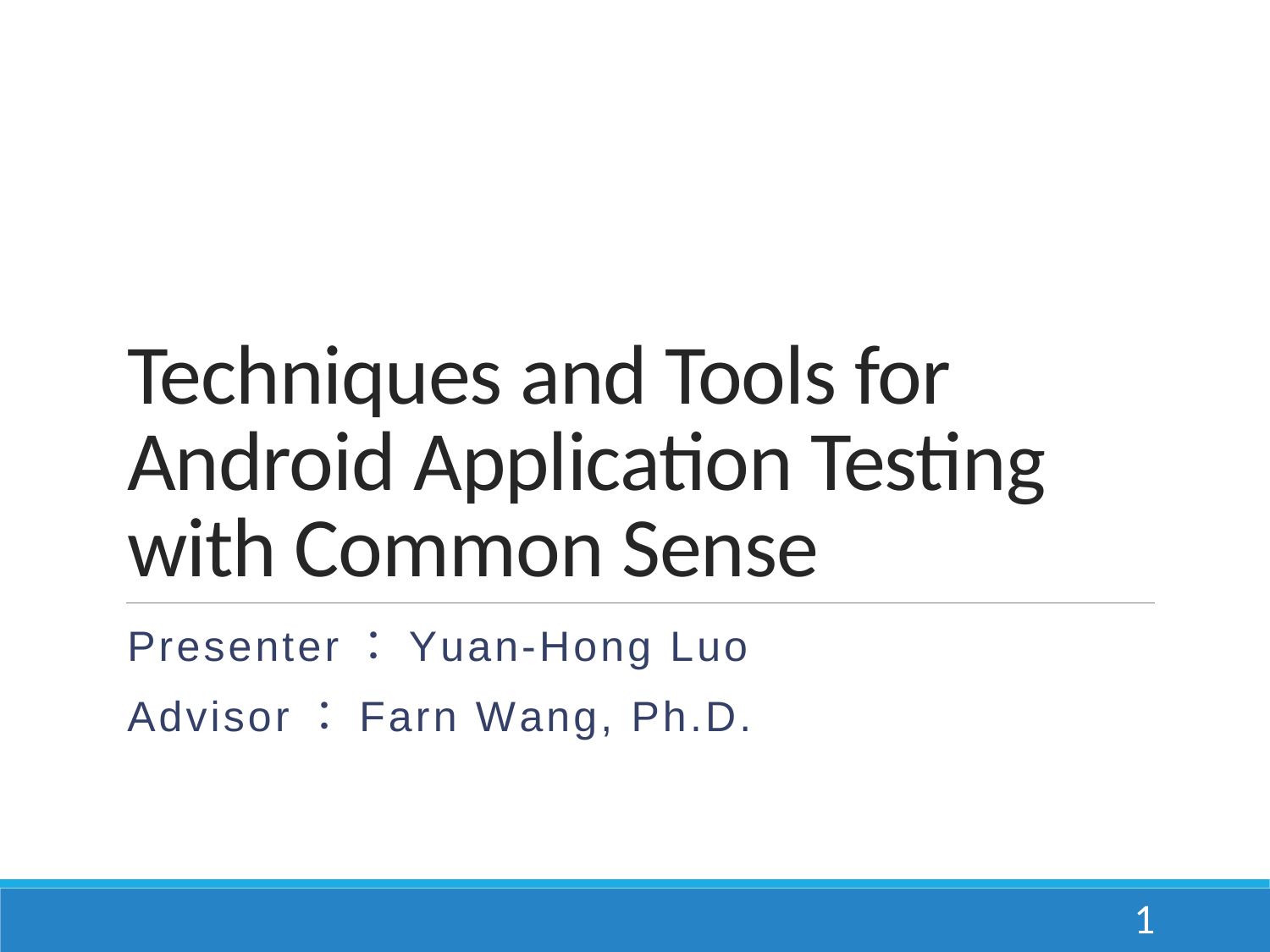

# Techniques and Tools for Android Application Testing with Common Sense
Presenter：Yuan-hong Luo
advisor：farn wang, Ph.D.
1